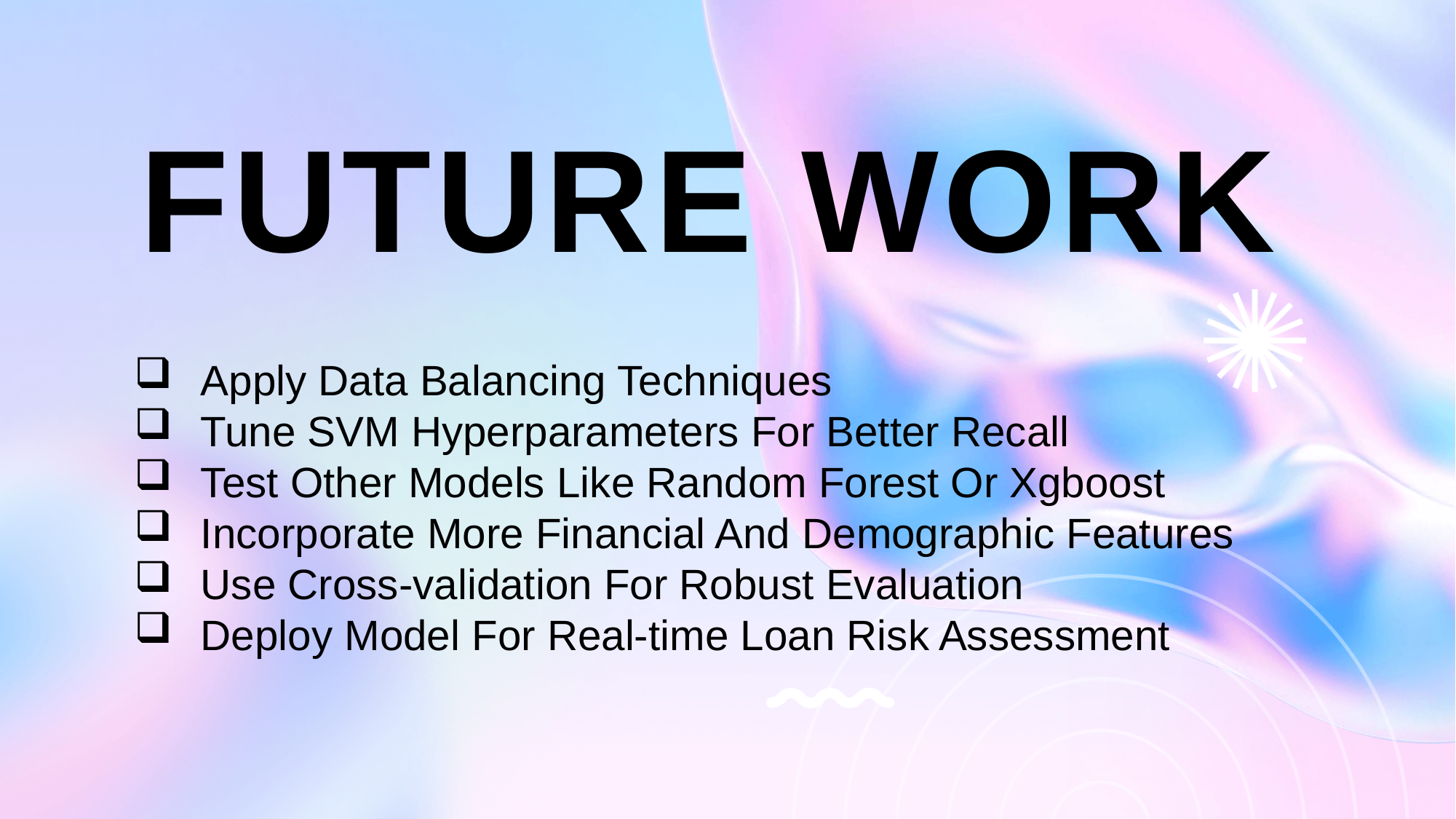

# Future work
 Apply Data Balancing Techniques
 Tune SVM Hyperparameters For Better Recall
 Test Other Models Like Random Forest Or Xgboost
 Incorporate More Financial And Demographic Features
 Use Cross-validation For Robust Evaluation
 Deploy Model For Real-time Loan Risk Assessment